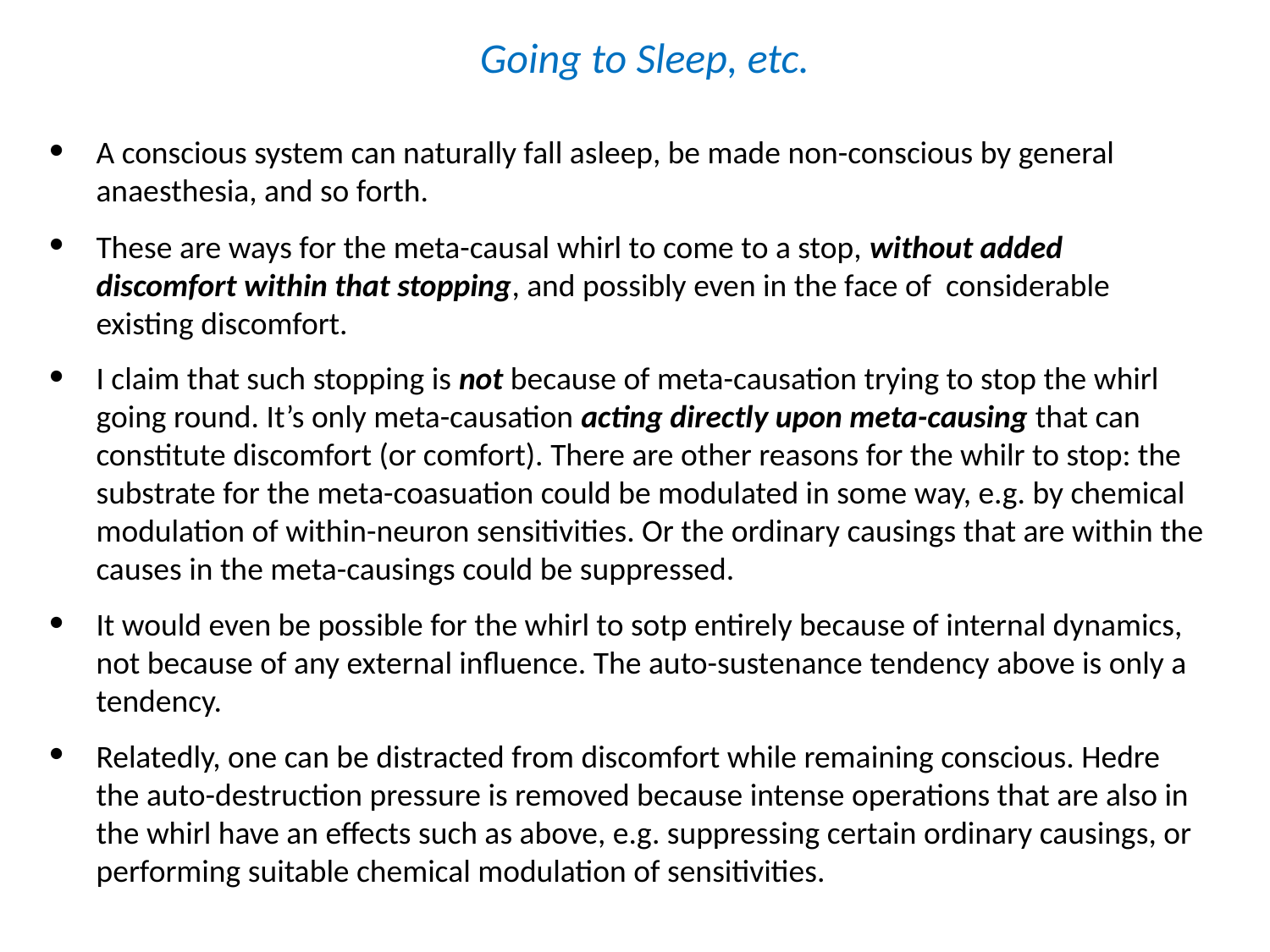

# Going to Sleep, etc.
A conscious system can naturally fall asleep, be made non-conscious by general anaesthesia, and so forth.
These are ways for the meta-causal whirl to come to a stop, without added discomfort within that stopping, and possibly even in the face of  considerable existing discomfort.
I claim that such stopping is not because of meta-causation trying to stop the whirl going round. It’s only meta-causation acting directly upon meta-causing that can constitute discomfort (or comfort). There are other reasons for the whilr to stop: the substrate for the meta-coasuation could be modulated in some way, e.g. by chemical modulation of within-neuron sensitivities. Or the ordinary causings that are within the causes in the meta-causings could be suppressed.
It would even be possible for the whirl to sotp entirely because of internal dynamics, not because of any external influence. The auto-sustenance tendency above is only a tendency.
Relatedly, one can be distracted from discomfort while remaining conscious. Hedre the auto-destruction pressure is removed because intense operations that are also in the whirl have an effects such as above, e.g. suppressing certain ordinary causings, or performing suitable chemical modulation of sensitivities.